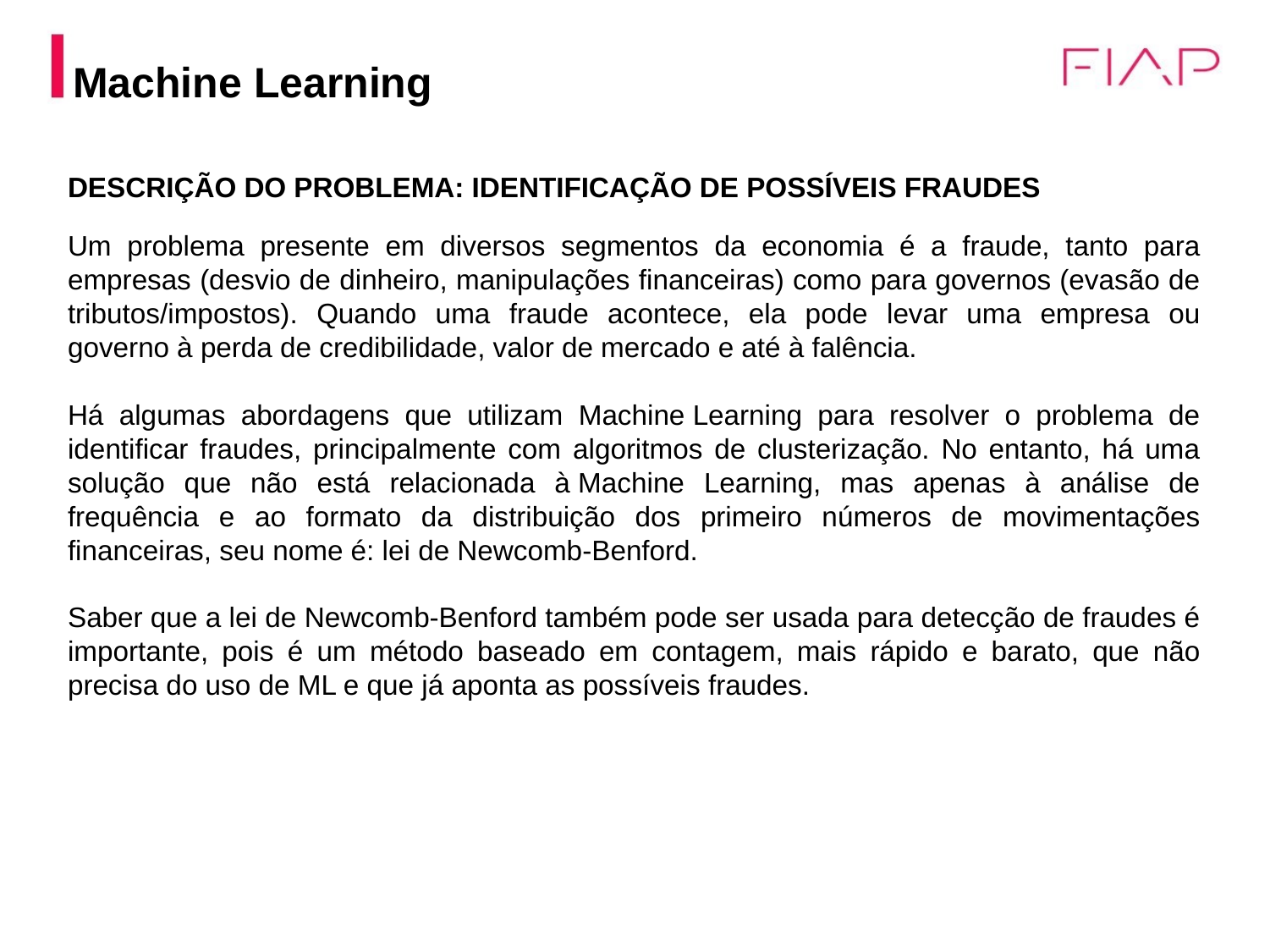

# Machine Learning
DESCRIÇÃO DO PROBLEMA: IDENTIFICAÇÃO DE POSSÍVEIS FRAUDES
Um problema presente em diversos segmentos da economia é a fraude, tanto para empresas (desvio de dinheiro, manipulações financeiras) como para governos (evasão de tributos/impostos). Quando uma fraude acontece, ela pode levar uma empresa ou governo à perda de credibilidade, valor de mercado e até à falência.

Há algumas abordagens que utilizam Machine Learning para resolver o problema de identificar fraudes, principalmente com algoritmos de clusterização. No entanto, há uma solução que não está relacionada à Machine Learning, mas apenas à análise de frequência e ao formato da distribuição dos primeiro números de movimentações financeiras, seu nome é: lei de Newcomb-Benford.

Saber que a lei de Newcomb-Benford também pode ser usada para detecção de fraudes é importante, pois é um método baseado em contagem, mais rápido e barato, que não precisa do uso de ML e que já aponta as possíveis fraudes.